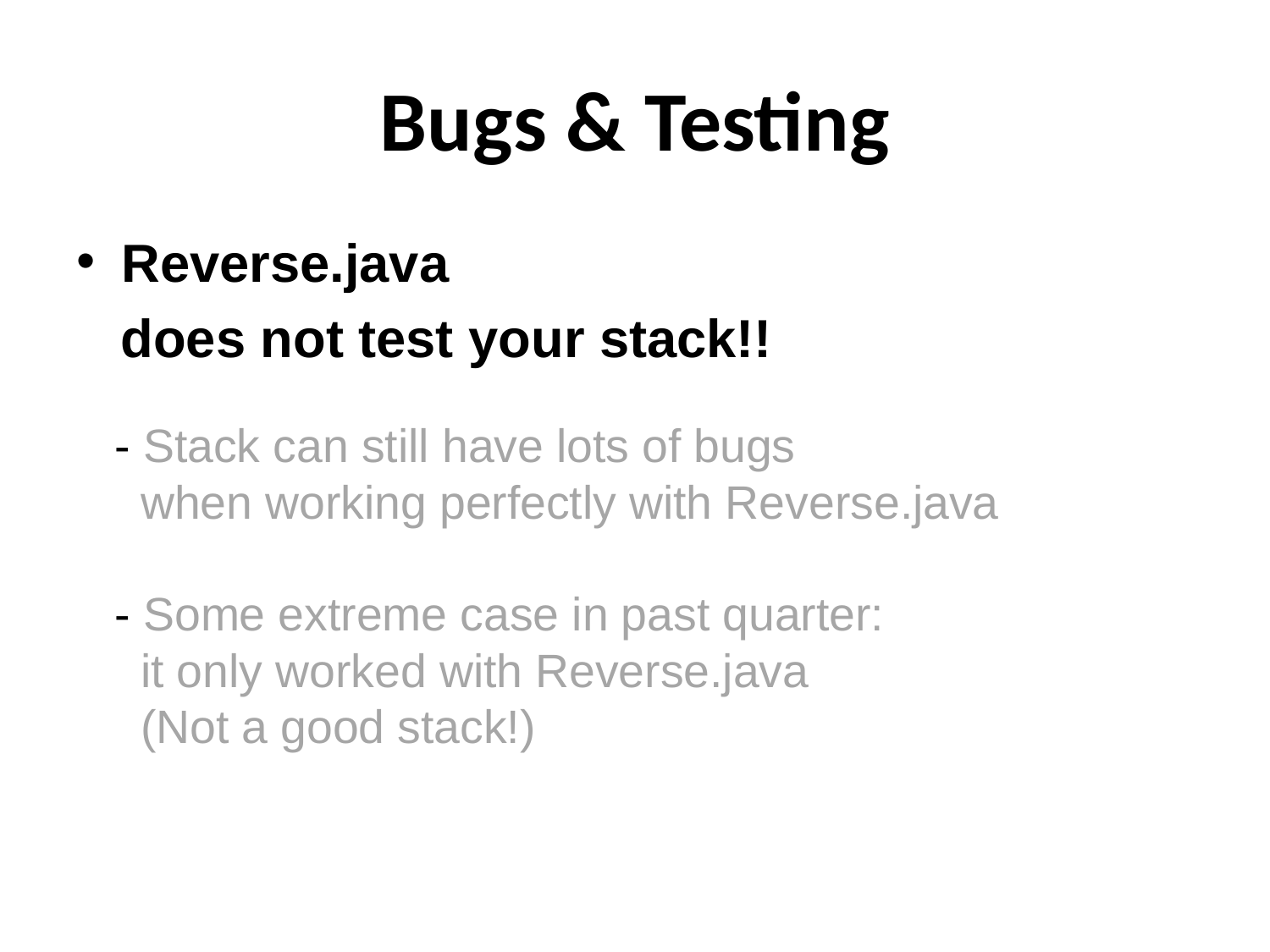

# Bugs & Testing
Reverse.java
   does not test your stack!!

   - Stack can still have lots of bugs
     when working perfectly with Reverse.java

   - Some extreme case in past quarter:
     it only worked with Reverse.java
     (Not a good stack!)